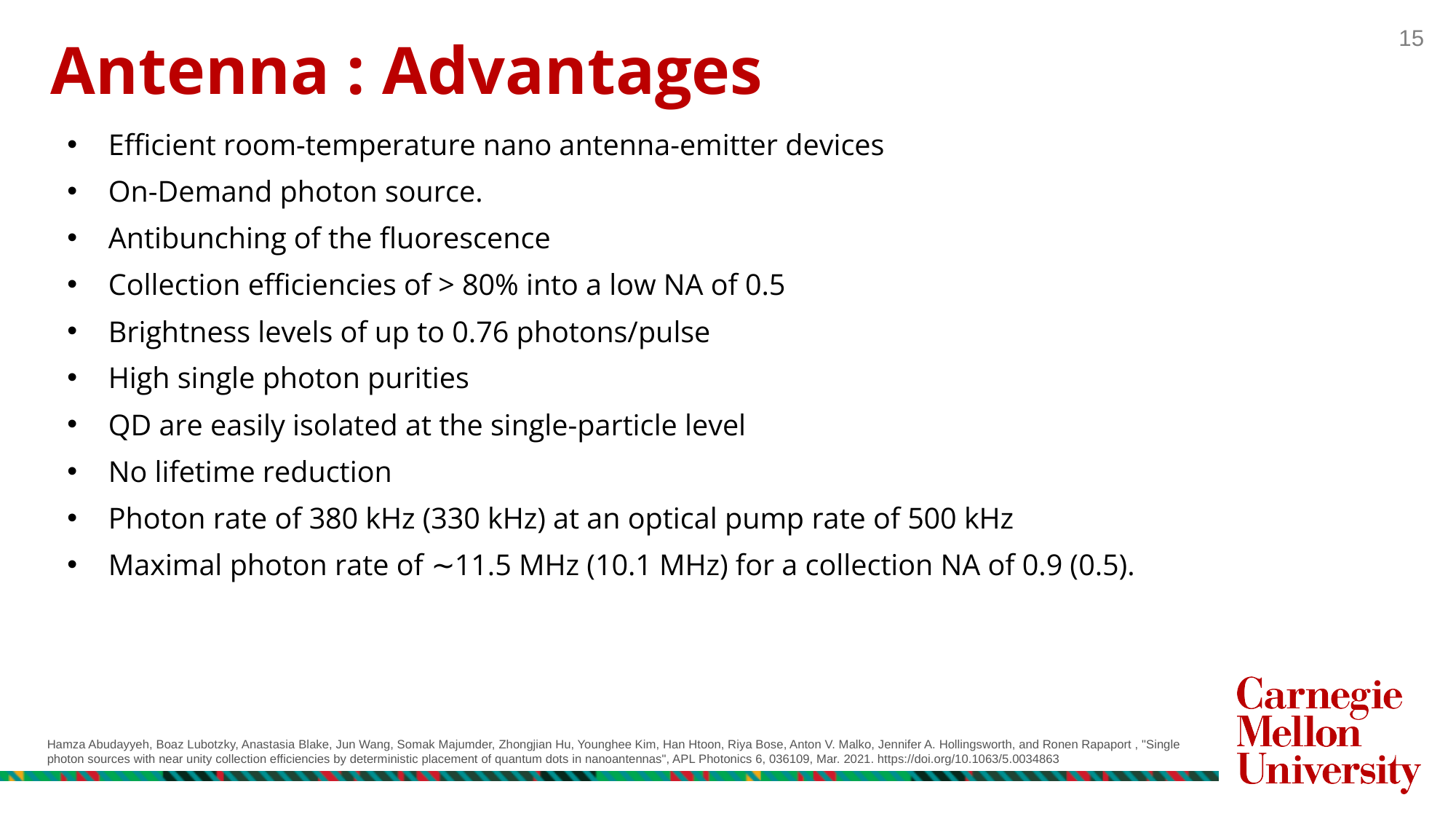

# Antenna : Advantages
Efficient room-temperature nano antenna-emitter devices
On-Demand photon source.
Antibunching of the fluorescence
Collection efficiencies of > 80% into a low NA of 0.5
Brightness levels of up to 0.76 photons/pulse
High single photon purities
QD are easily isolated at the single-particle level
No lifetime reduction
Photon rate of 380 kHz (330 kHz) at an optical pump rate of 500 kHz
Maximal photon rate of ∼11.5 MHz (10.1 MHz) for a collection NA of 0.9 (0.5).

Hamza Abudayyeh, Boaz Lubotzky, Anastasia Blake, Jun Wang, Somak Majumder, Zhongjian Hu, Younghee Kim, Han Htoon, Riya Bose, Anton V. Malko, Jennifer A. Hollingsworth, and Ronen Rapaport , "Single photon sources with near unity collection efficiencies by deterministic placement of quantum dots in nanoantennas", APL Photonics 6, 036109, Mar. 2021. https://doi.org/10.1063/5.0034863